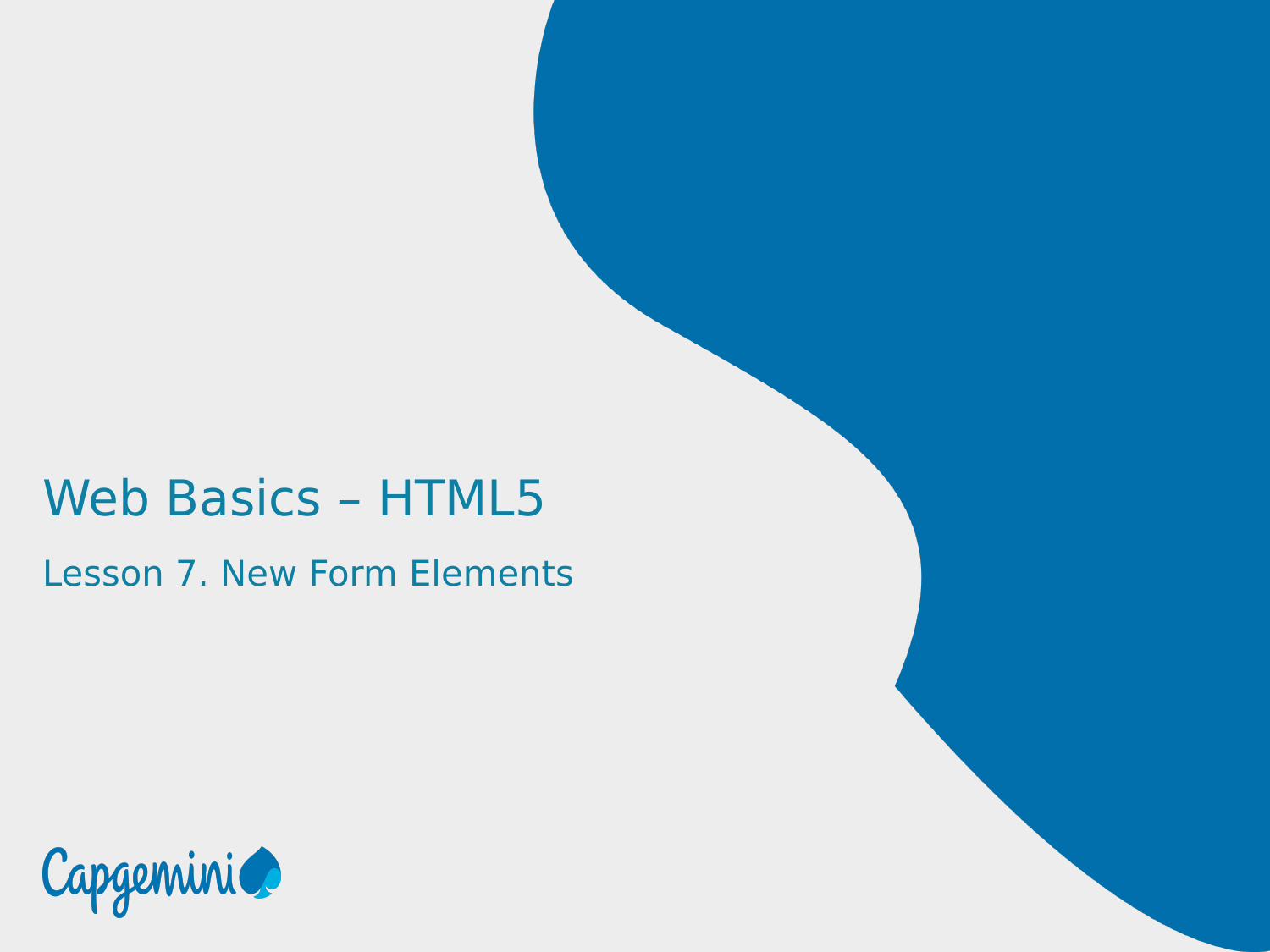

# Web Basics – HTML5

Lesson 7. New Form Elements